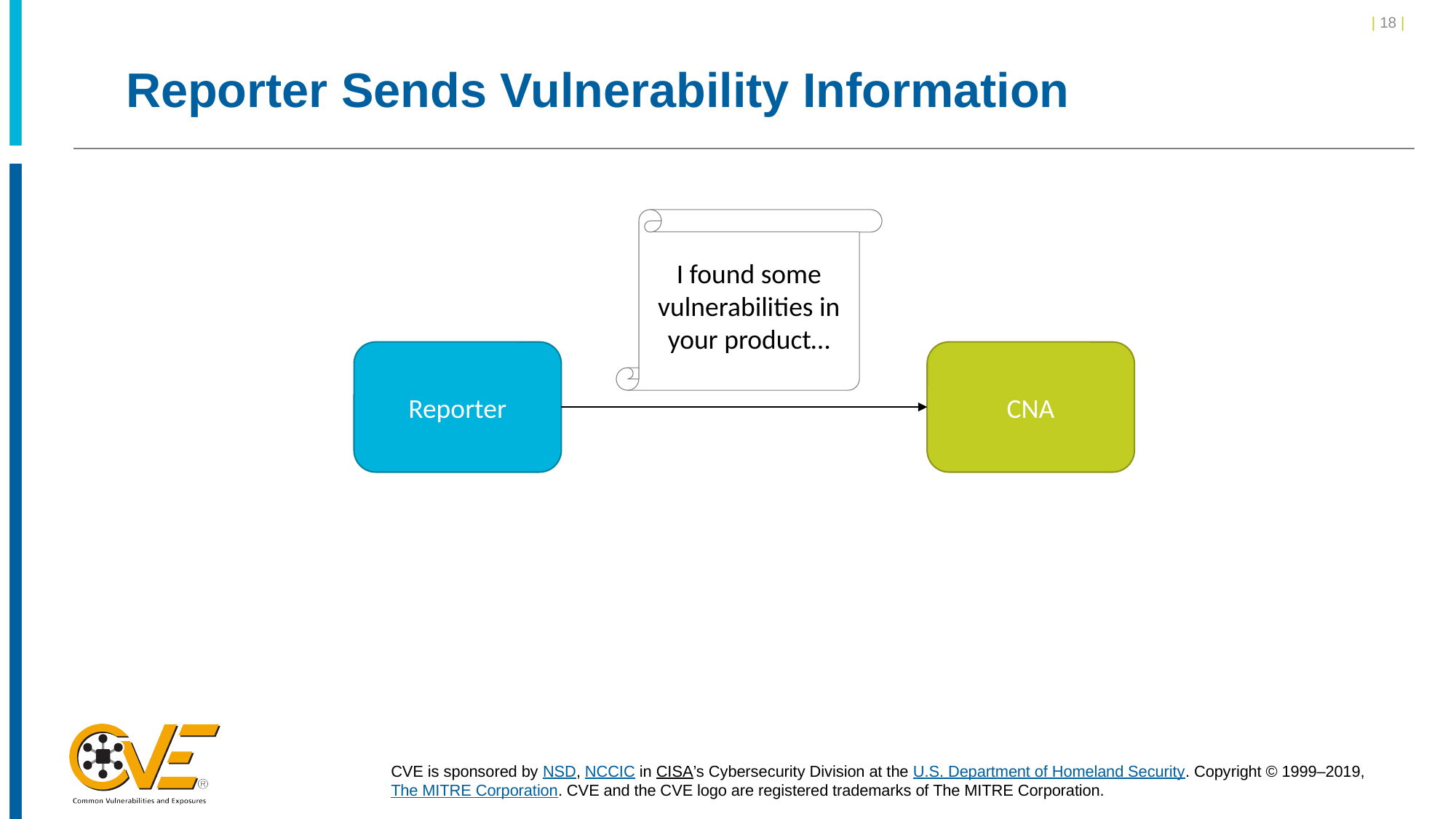

| 18 |
# Reporter Sends Vulnerability Information
I found some vulnerabilities in
your product…
Reporter
CNA